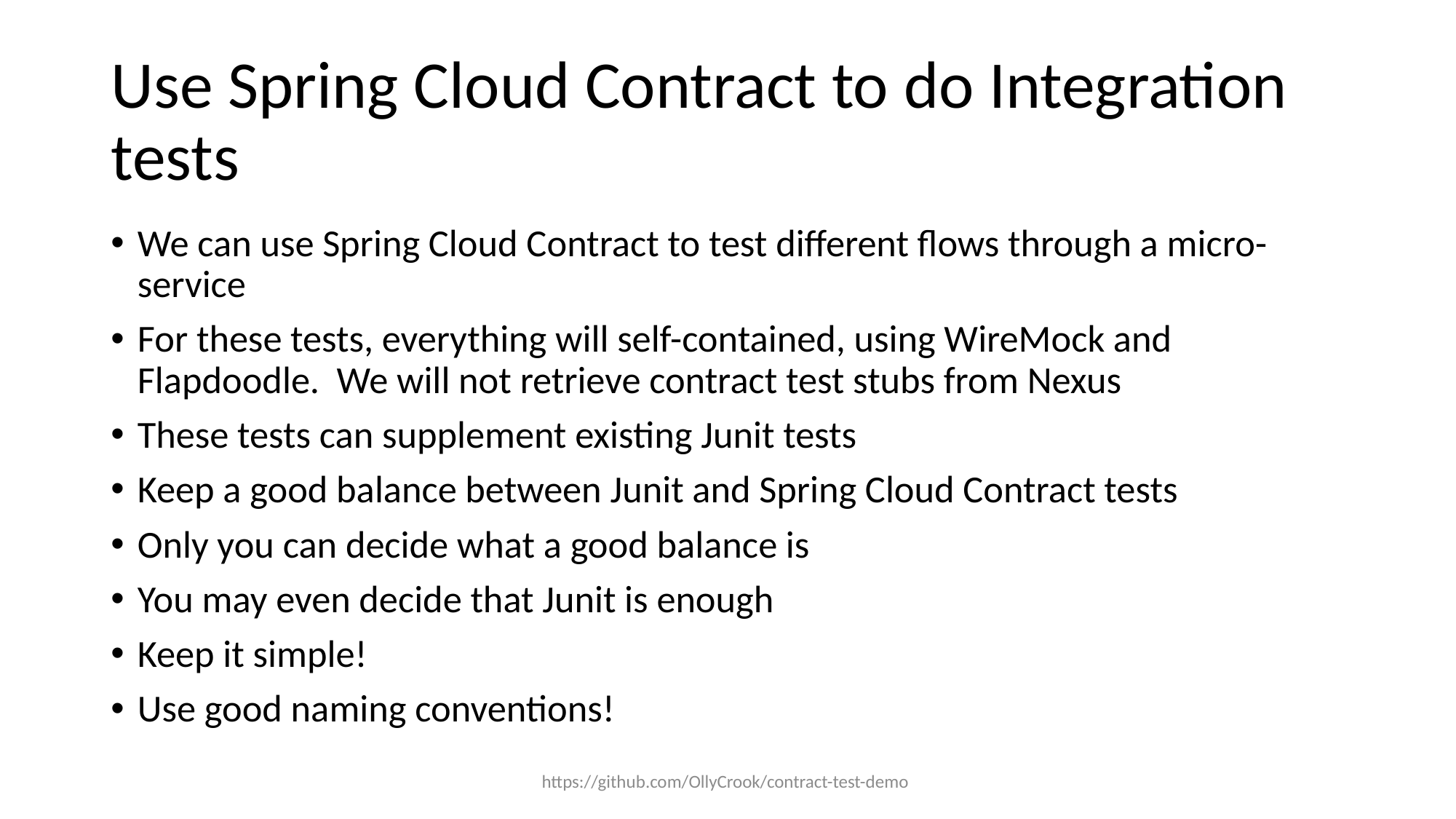

# Use Spring Cloud Contract to do Integration tests
We can use Spring Cloud Contract to test different flows through a micro-service
For these tests, everything will self-contained, using WireMock and Flapdoodle.  We will not retrieve contract test stubs from Nexus
These tests can supplement existing Junit tests
Keep a good balance between Junit and Spring Cloud Contract tests
Only you can decide what a good balance is
You may even decide that Junit is enough
Keep it simple!
Use good naming conventions!
https://github.com/OllyCrook/contract-test-demo